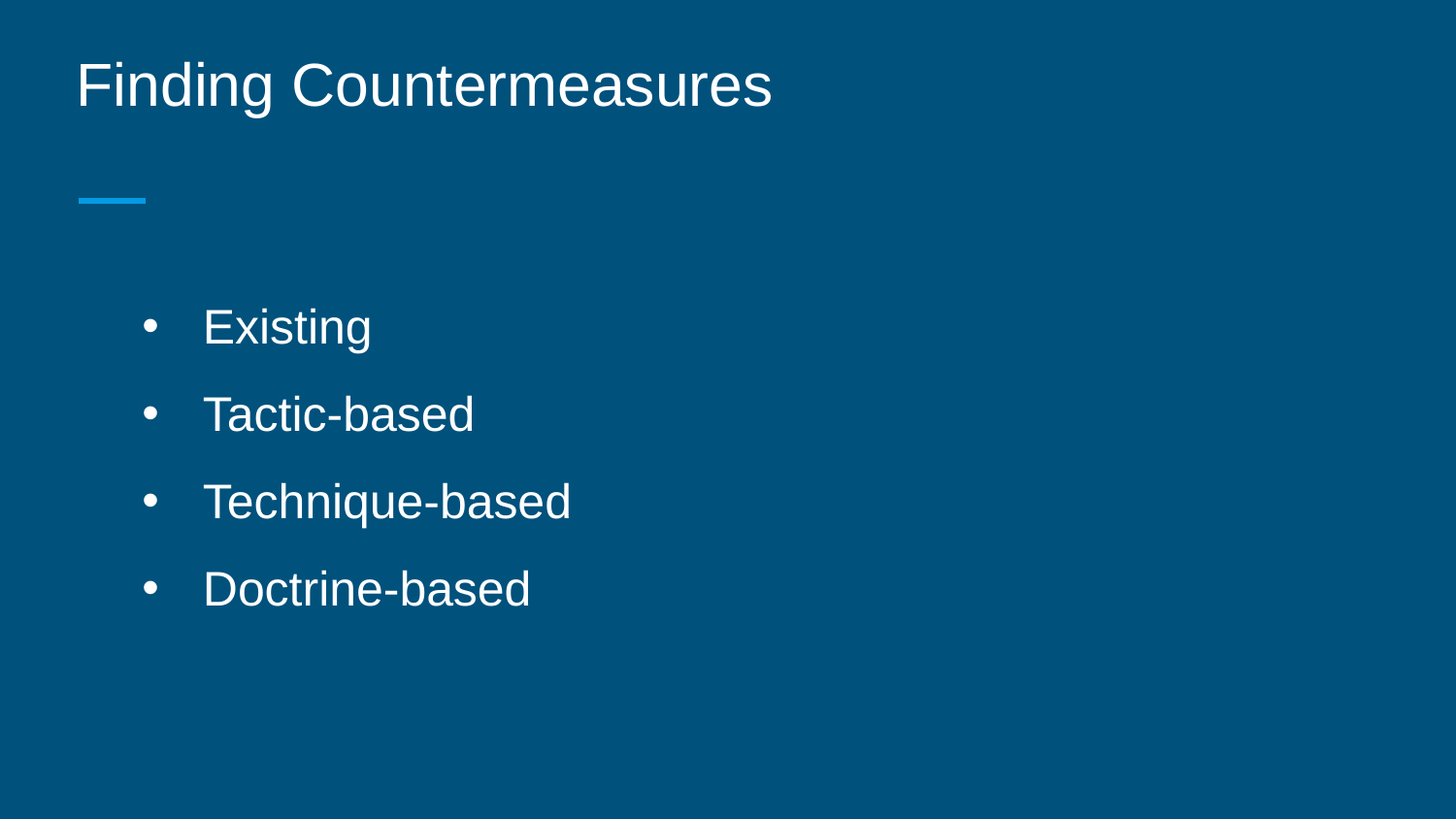

# Finding Countermeasures
Existing
Tactic-based
Technique-based
Doctrine-based